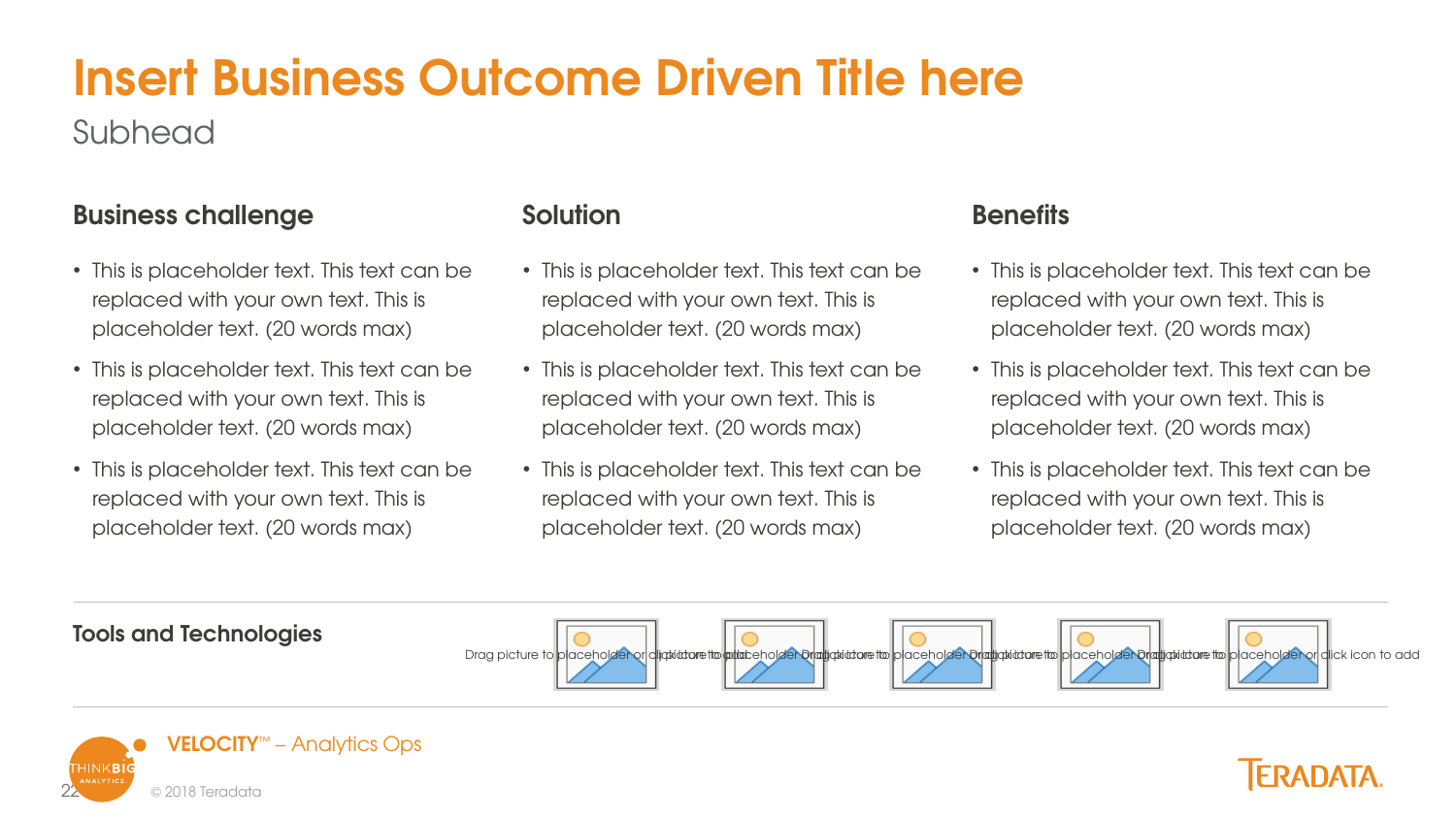

# Insert Business Outcome Driven Title here
Subhead
Business challenge
Solution
Benefits
This is placeholder text. This text can be replaced with your own text. This is placeholder text. (20 words max)
This is placeholder text. This text can be replaced with your own text. This is placeholder text. (20 words max)
This is placeholder text. This text can be replaced with your own text. This is placeholder text. (20 words max)
This is placeholder text. This text can be replaced with your own text. This is placeholder text. (20 words max)
This is placeholder text. This text can be replaced with your own text. This is placeholder text. (20 words max)
This is placeholder text. This text can be replaced with your own text. This is placeholder text. (20 words max)
This is placeholder text. This text can be replaced with your own text. This is placeholder text. (20 words max)
This is placeholder text. This text can be replaced with your own text. This is placeholder text. (20 words max)
This is placeholder text. This text can be replaced with your own text. This is placeholder text. (20 words max)

Tools and Technologies
© 2018 Teradata